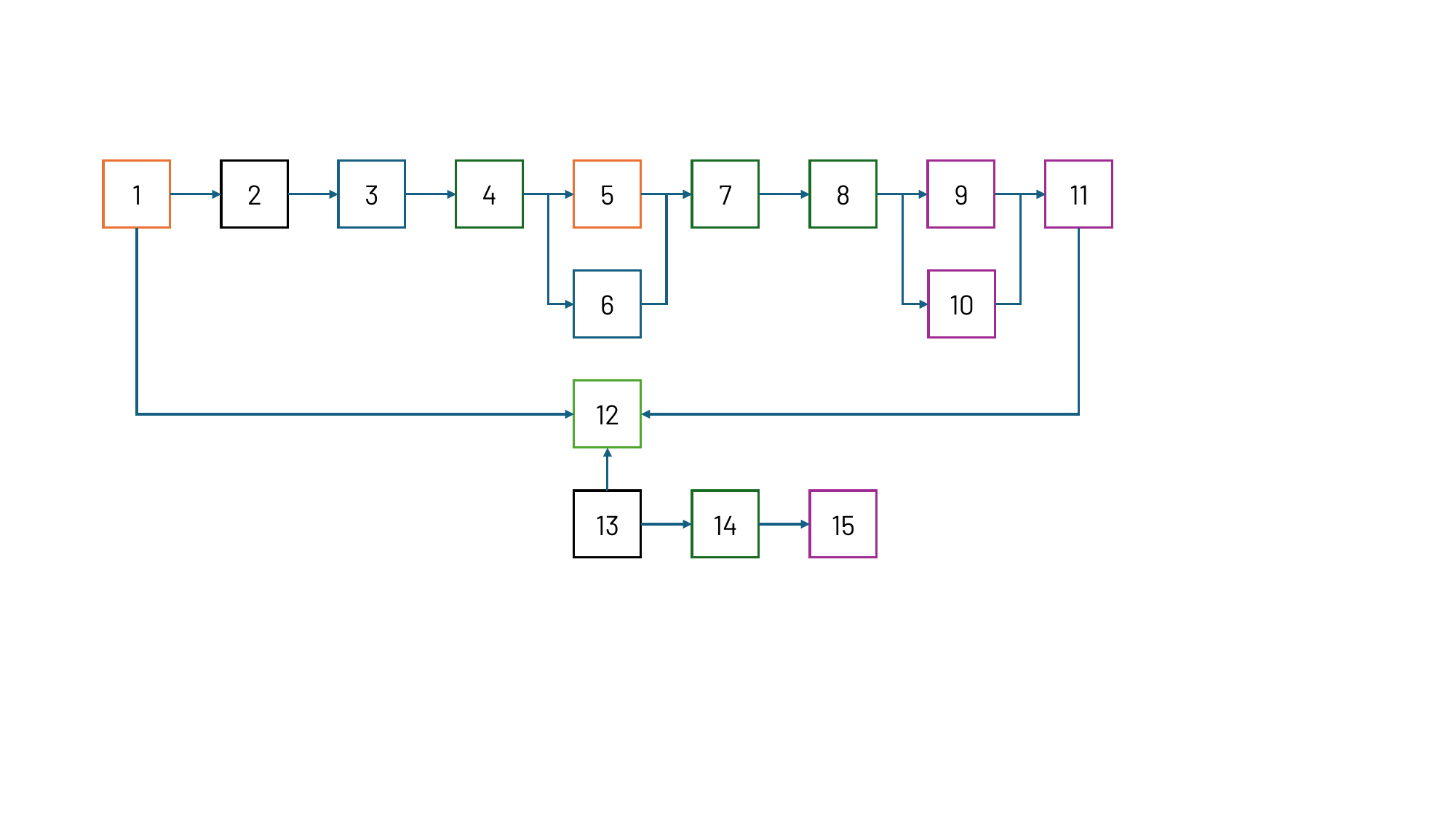

1
2
3
4
5
7
8
9
11
6
10
12
13
14
15